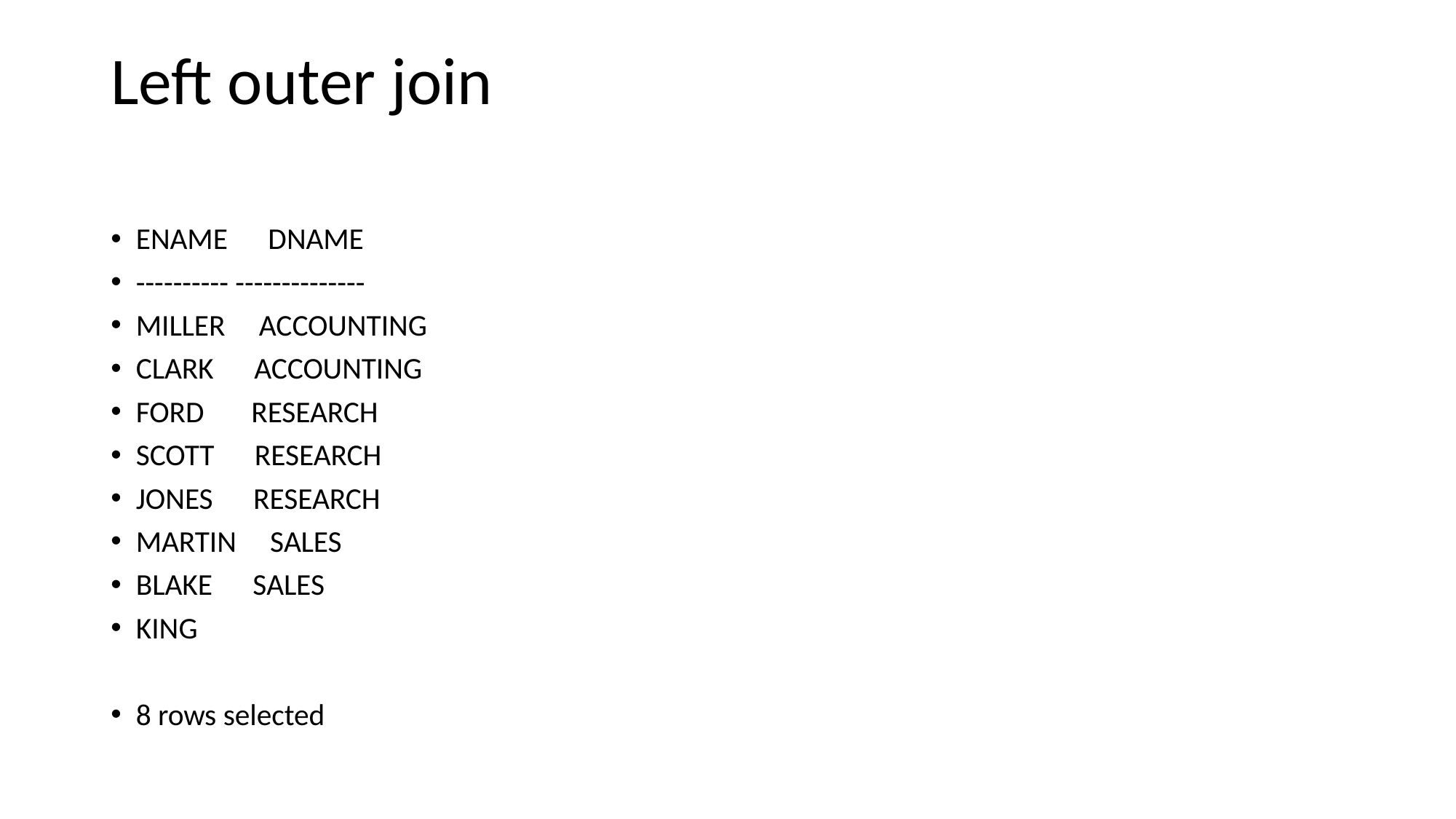

# Left outer join
ENAME      DNAME
---------- --------------
MILLER     ACCOUNTING
CLARK      ACCOUNTING
FORD       RESEARCH
SCOTT      RESEARCH
JONES      RESEARCH
MARTIN     SALES
BLAKE      SALES
KING

8 rows selected